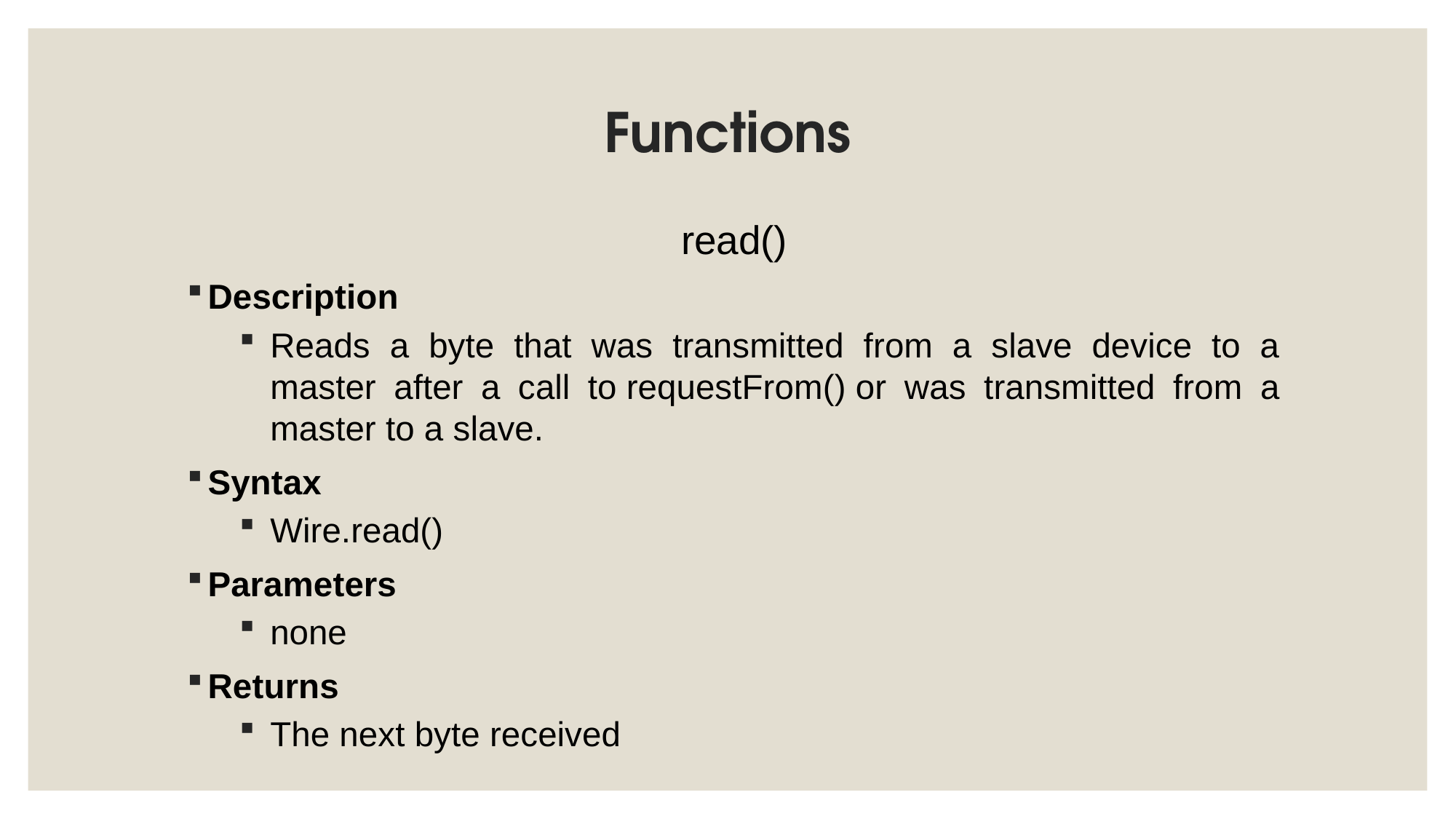

# Functions
read()
Description
Reads a byte that was transmitted from a slave device to a master after a call to requestFrom() or was transmitted from a master to a slave.
Syntax
Wire.read()
Parameters
none
Returns
The next byte received